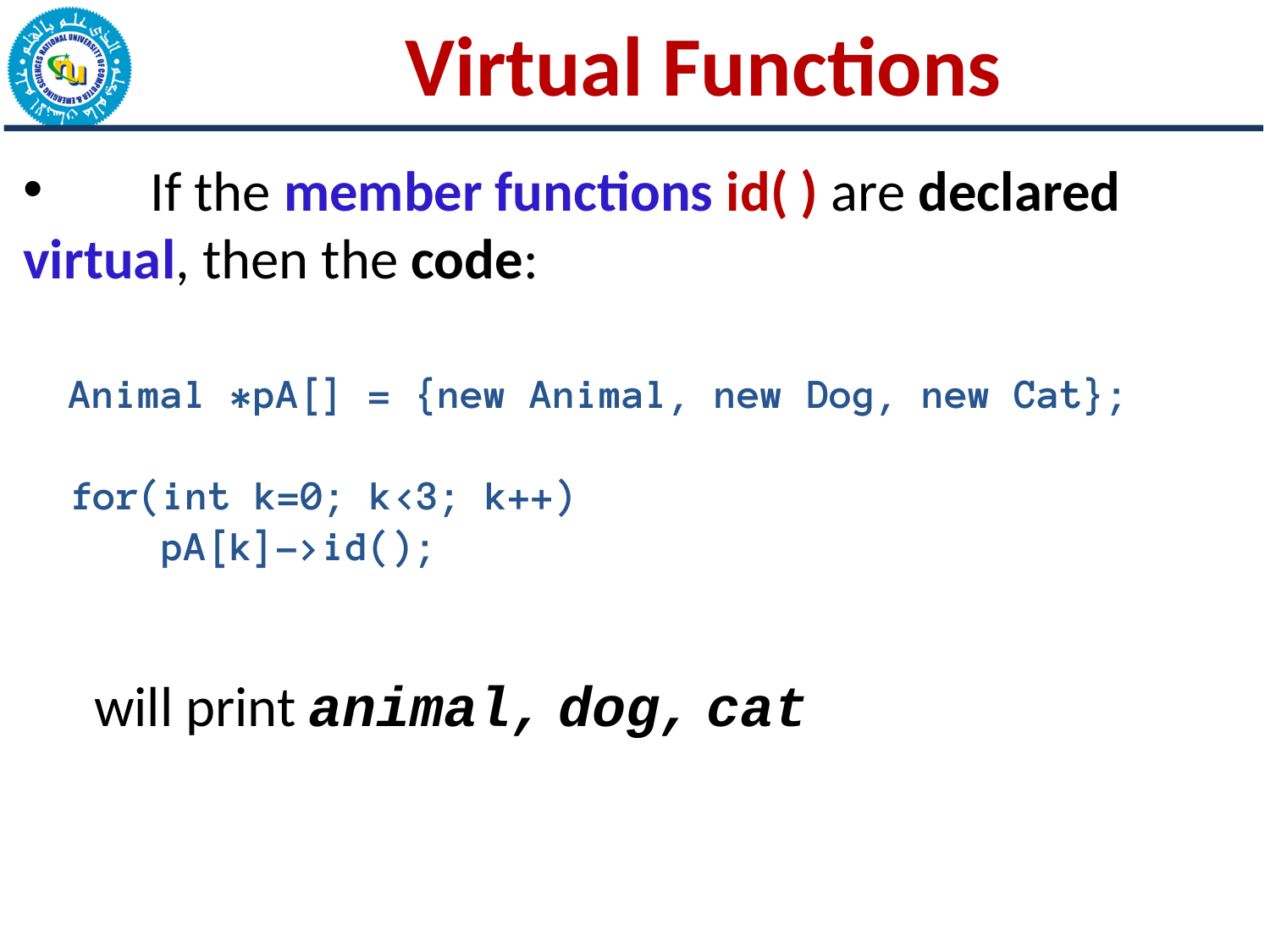

# Virtual Functions

	If the member functions id( ) are declared virtual, then the code:
  Animal *pA[] = {new Animal, new Dog, new Cat};

	for(int k=0; k<3; k++)
      pA[k]->id();

	 will print animal, dog, cat